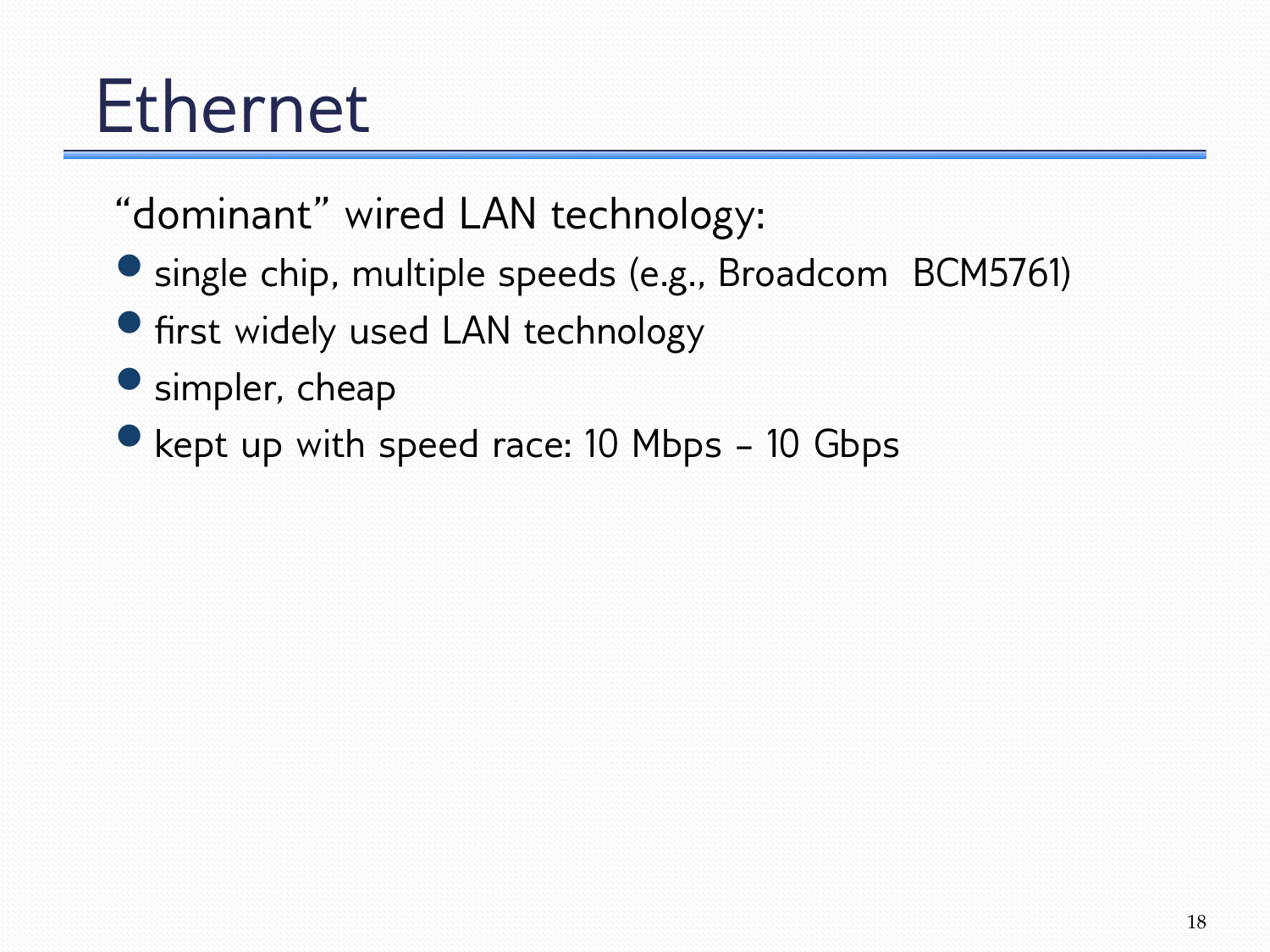

# Ethernet
“dominant” wired LAN technology:
single chip, multiple speeds (e.g., Broadcom  BCM5761)
first widely used LAN technology
simpler, cheap
kept up with speed race: 10 Mbps – 10 Gbps

18